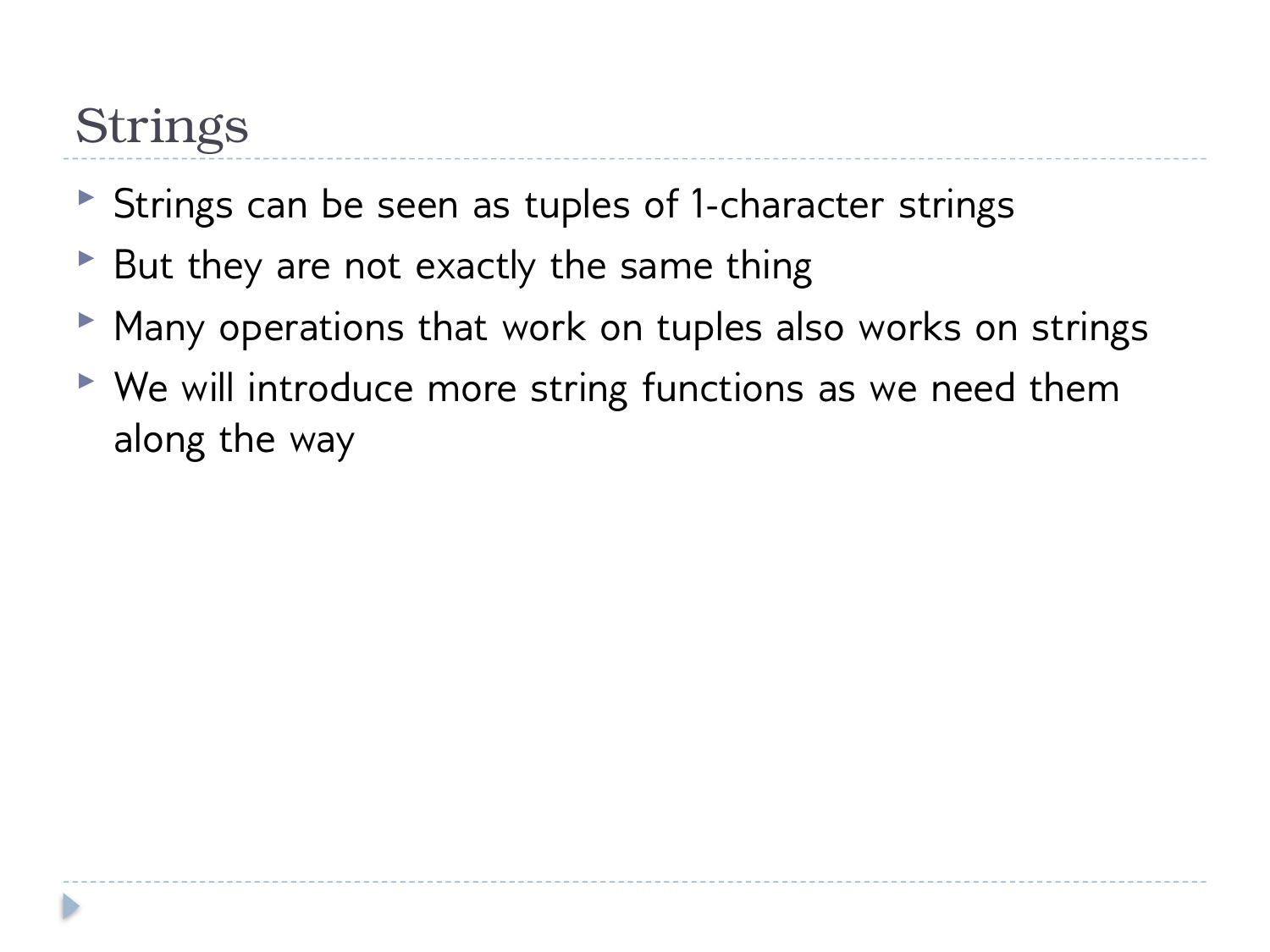

# Strings
Strings can be seen as tuples of 1-character strings
But they are not exactly the same thing
Many operations that work on tuples also works on strings
We will introduce more string functions as we need them along the way